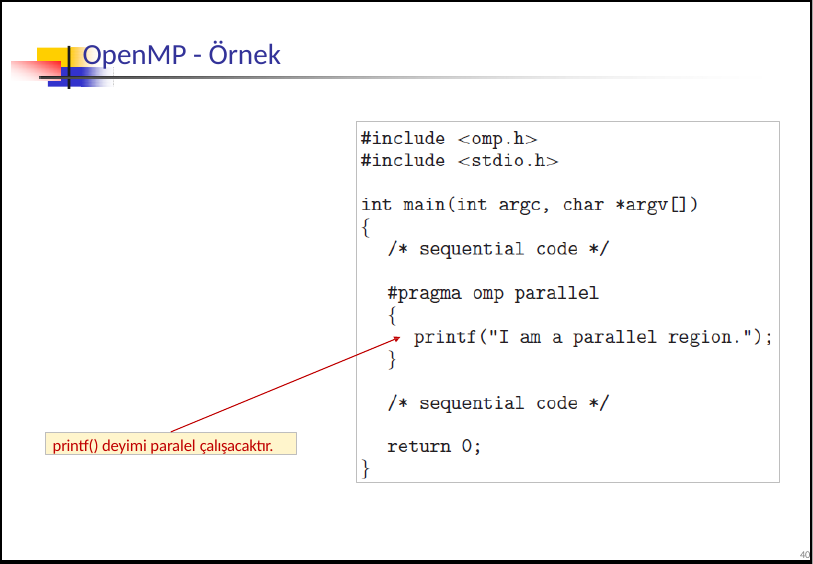

OpenMP - Örnek

printf() deyimi paralel çalışacaktır.
40